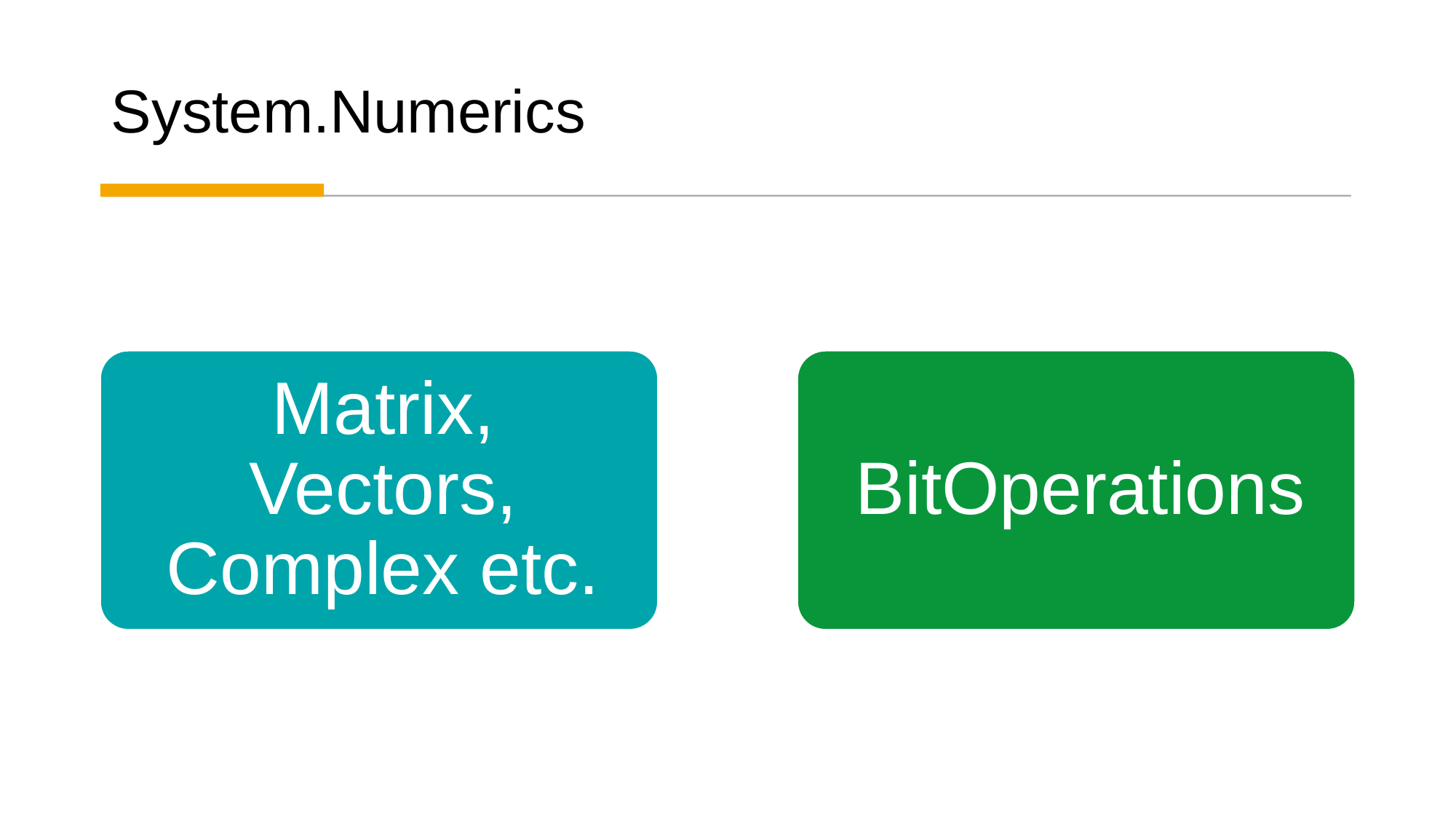

# System.Numerics

Matrix, Vectors, Complex etc.
BitOperations